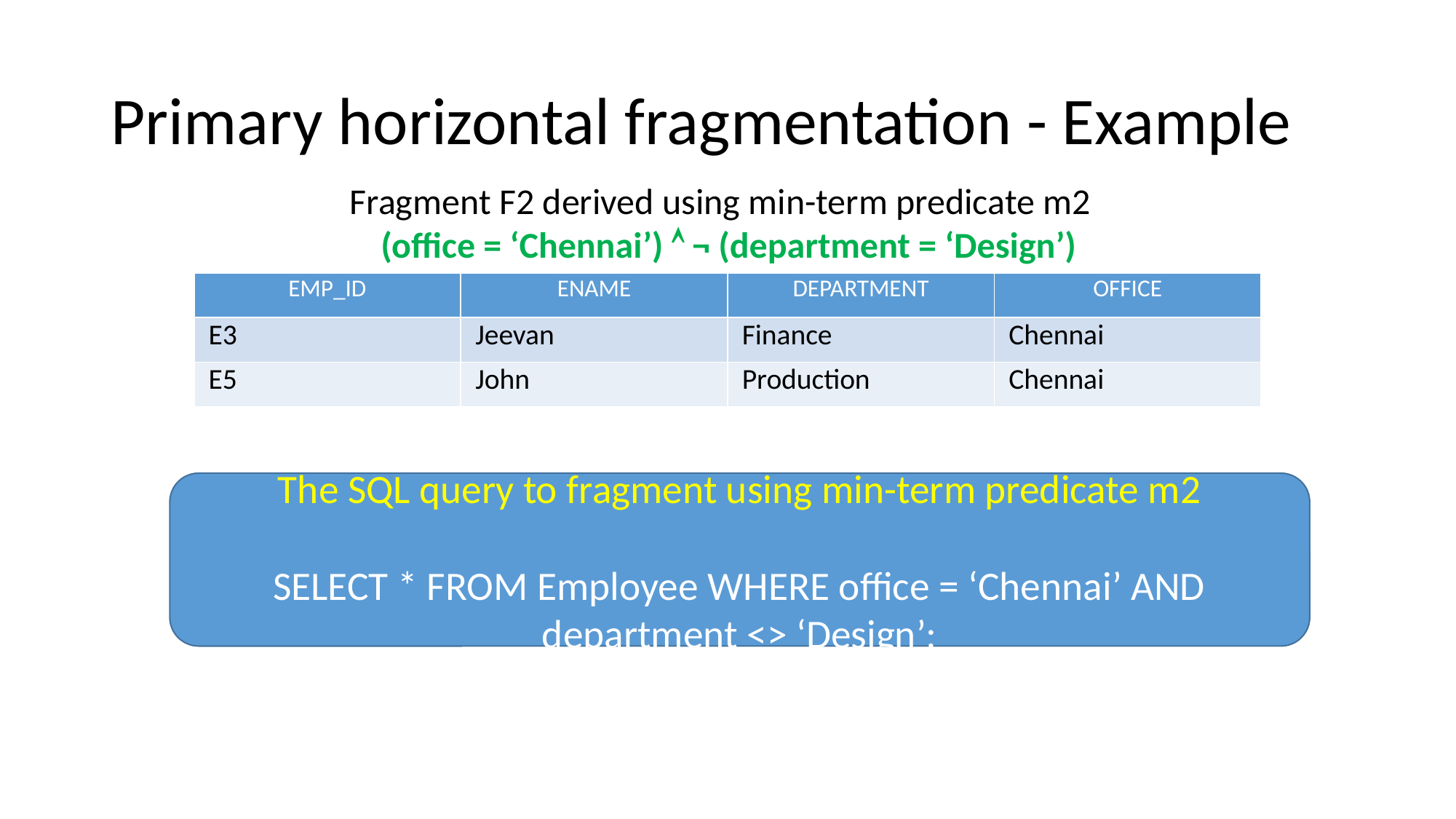

# Primary horizontal fragmentation - Example
Fragment F2 derived using min-term predicate m2
 (office = ‘Chennai’) ∧ ¬ (department = ‘Design’)
| EMP\_ID | ENAME | DEPARTMENT | OFFICE |
| --- | --- | --- | --- |
| E3 | Jeevan | Finance | Chennai |
| E5 | John | Production | Chennai |
The SQL query to fragment using min-term predicate m2

SELECT * FROM Employee WHERE office = ‘Chennai’ AND department <> ‘Design’;